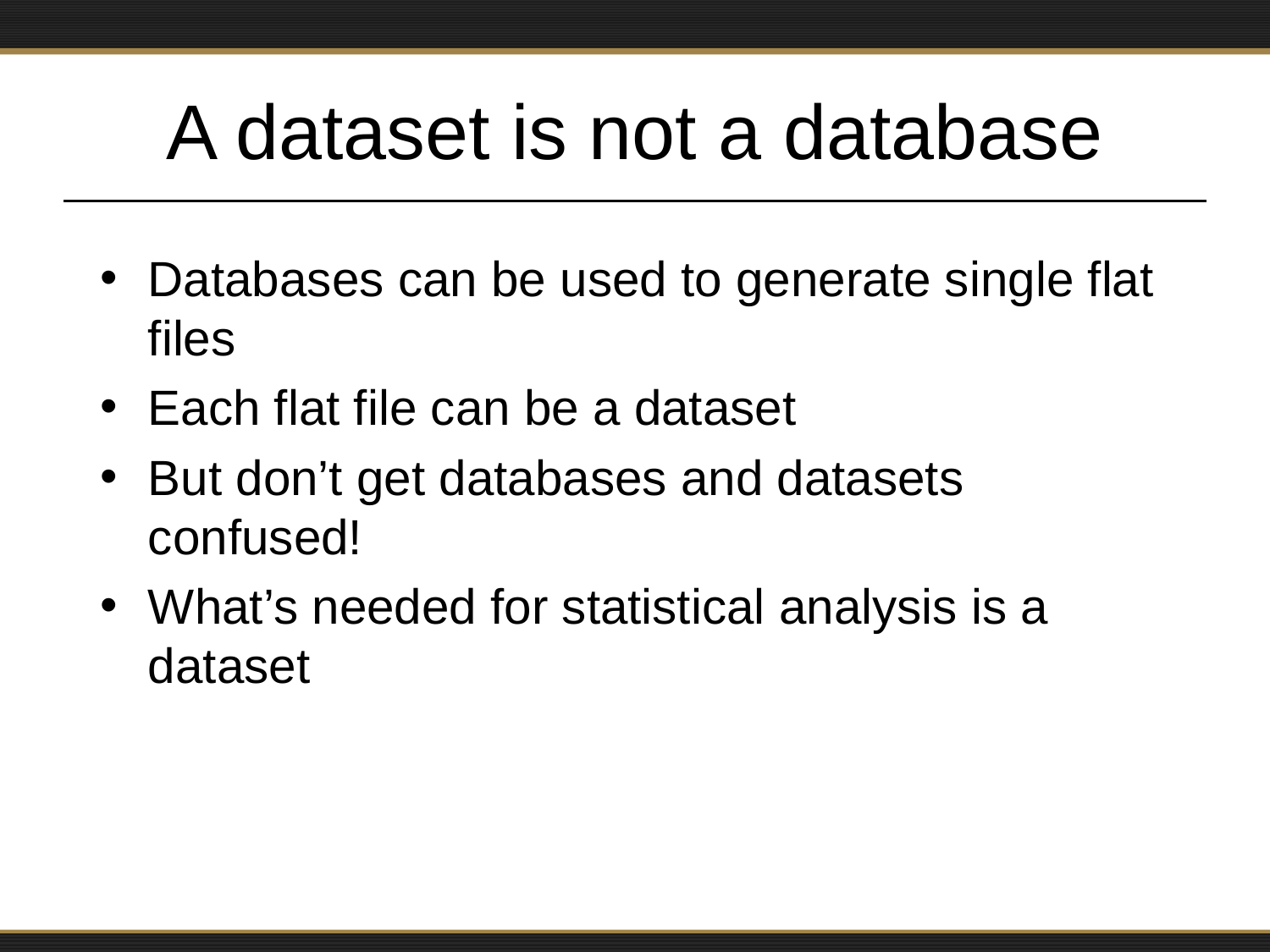

# A dataset is not a database
Databases can be used to generate single flat files
Each flat file can be a dataset
But don’t get databases and datasets confused!
What’s needed for statistical analysis is a dataset